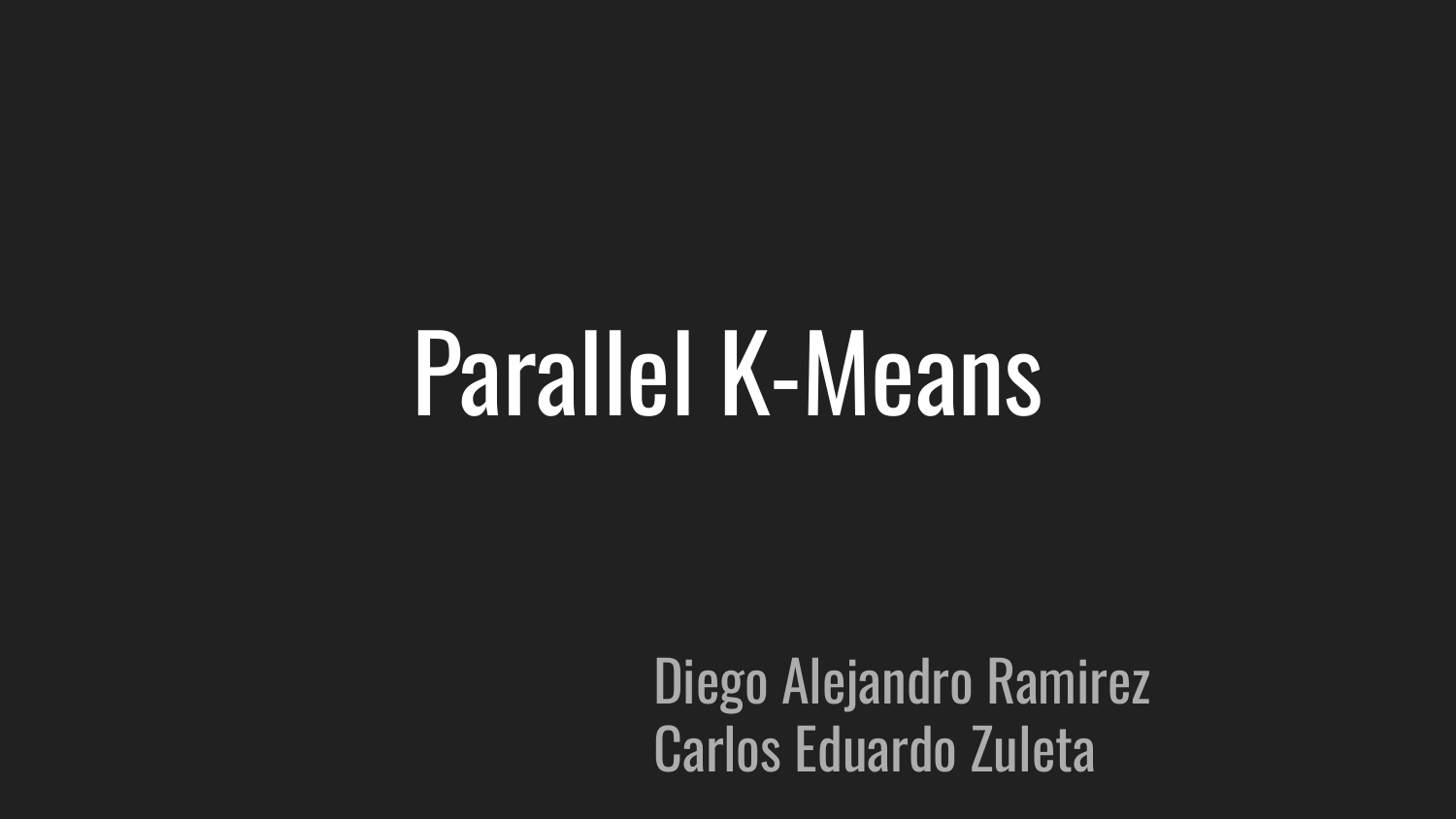

# Parallel K-Means
Diego Alejandro Ramirez
Carlos Eduardo Zuleta